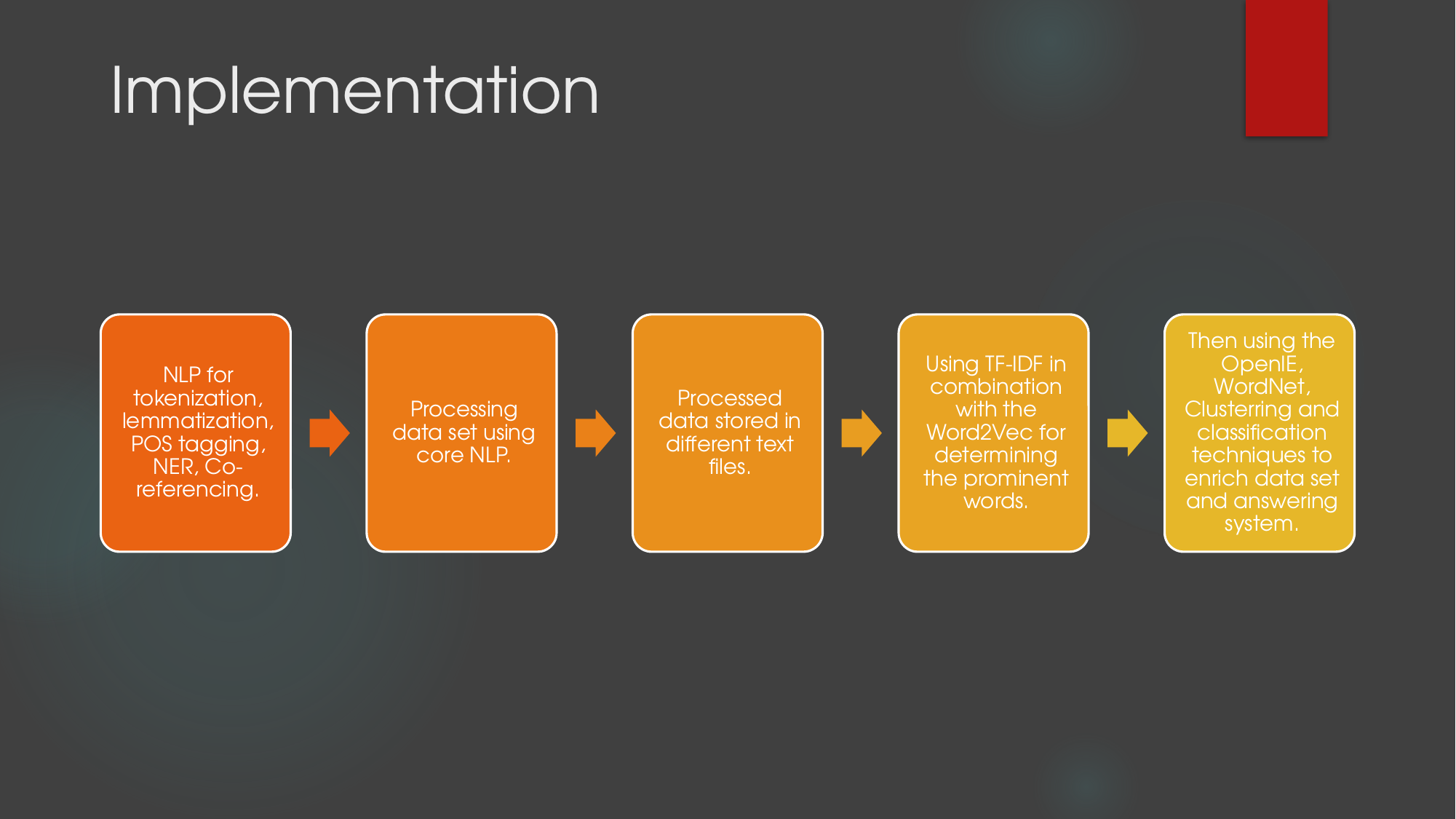

# Implementation
NLP for tokenization, lemmatization, POS tagging, NER, Co-referencing.

Processing data set using core NLP.

Processed data stored in different text files.

Using TF-IDF in combination with the Word2Vec for determining the prominent words.

Then using the OpenIE, WordNet, Clusterring and classification techniques to enrich data set and answering system.